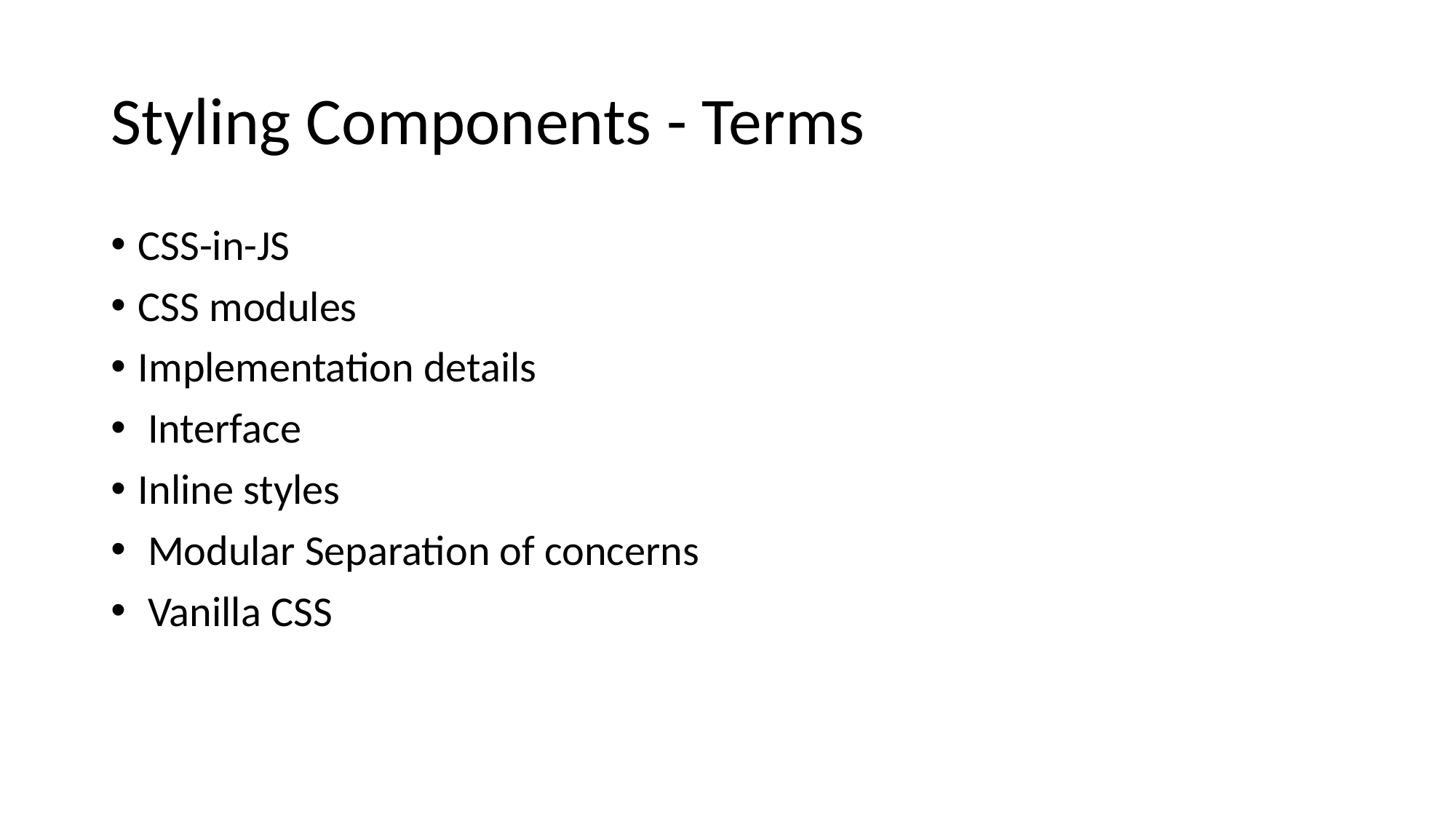

# Styling Components - Terms
CSS-in-JS
CSS modules
Implementation details
 Interface
Inline styles
 Modular Separation of concerns
 Vanilla CSS